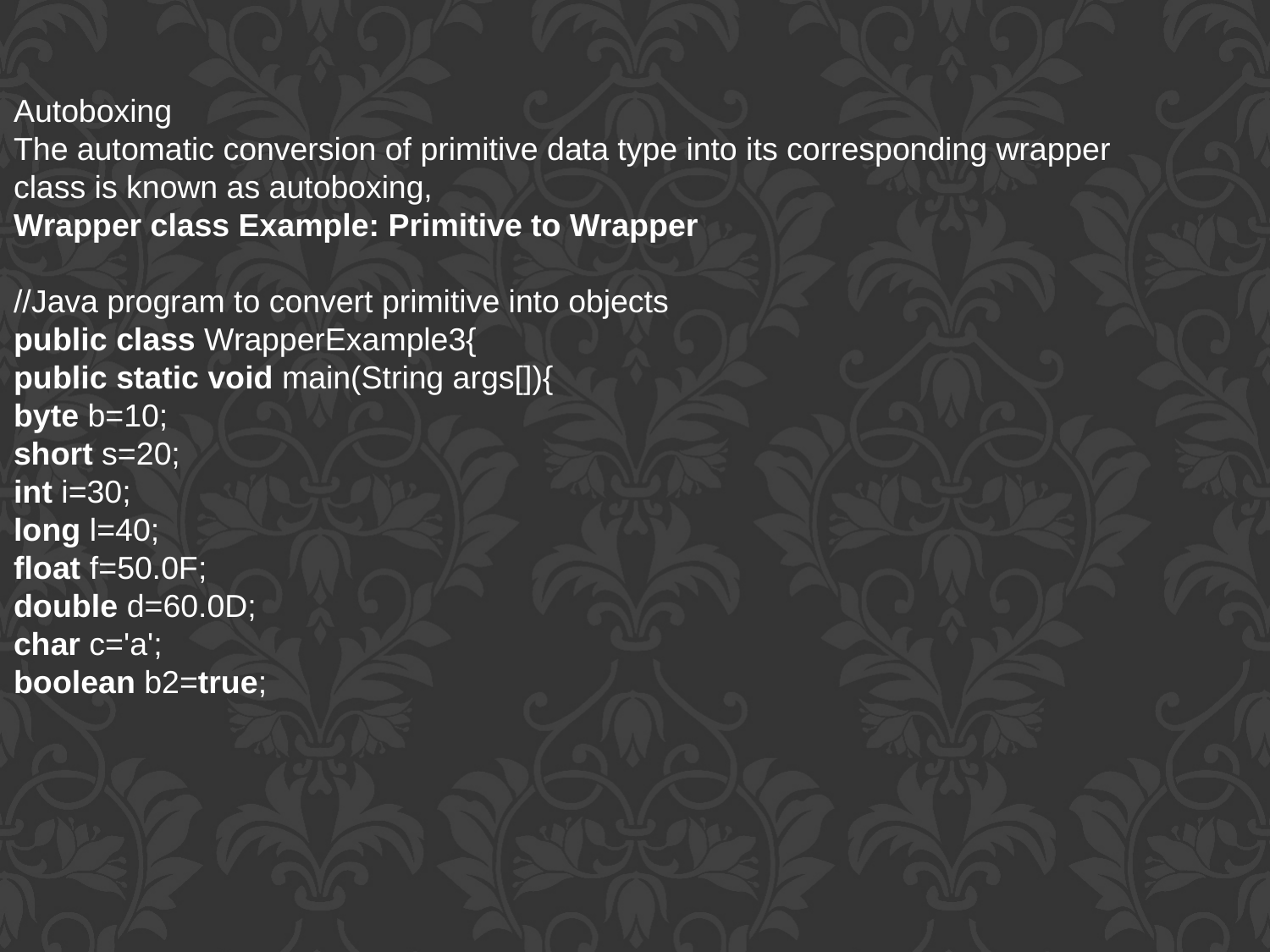

Autoboxing
The automatic conversion of primitive data type into its corresponding wrapper class is known as autoboxing,
Wrapper class Example: Primitive to Wrapper

//Java program to convert primitive into objects
public class WrapperExample3{
public static void main(String args[]){
byte b=10;
short s=20;
int i=30;
long l=40;
float f=50.0F;
double d=60.0D;
char c='a';
boolean b2=true;